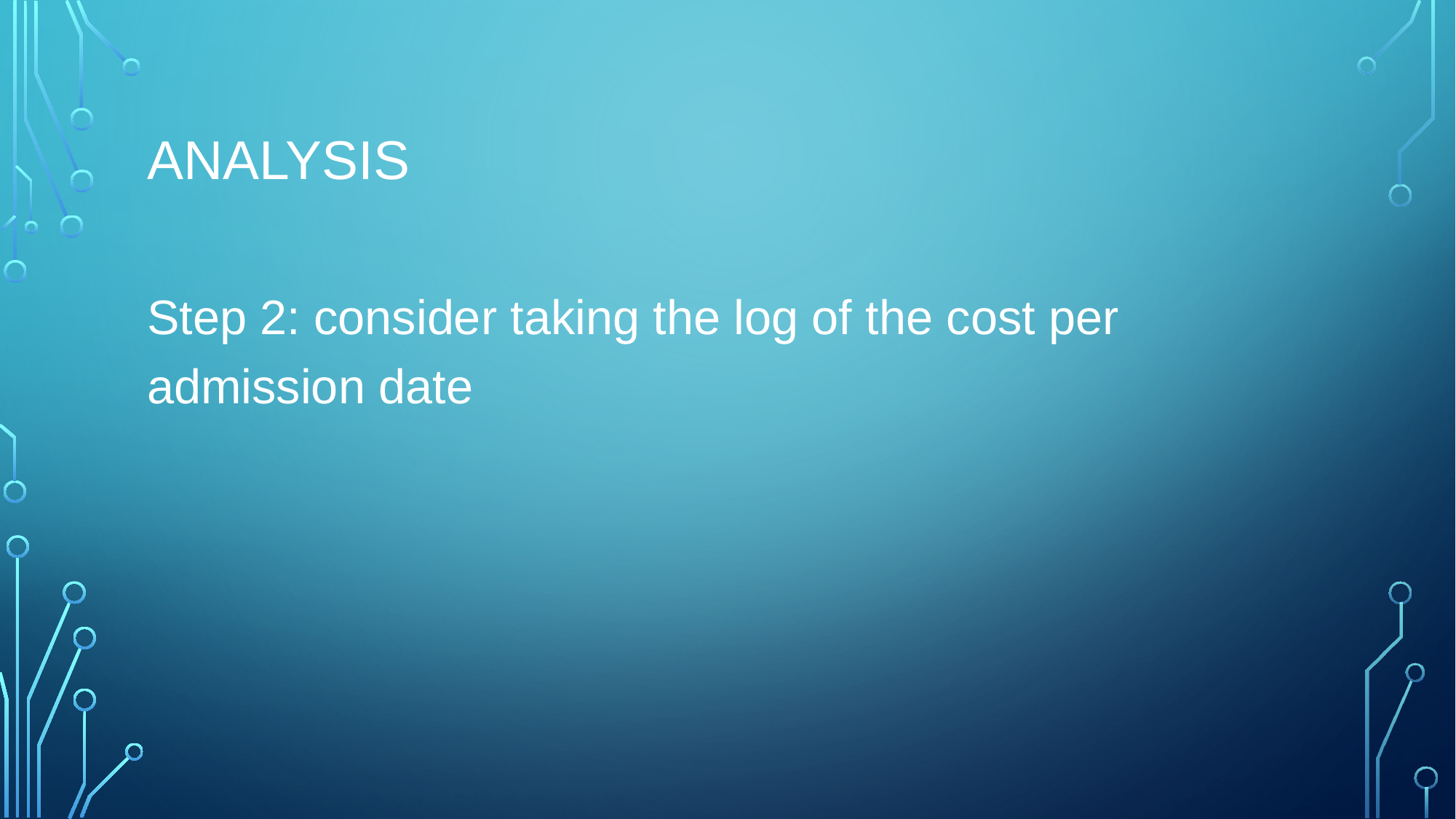

# Analysis
Step 2: consider taking the log of the cost per admission date